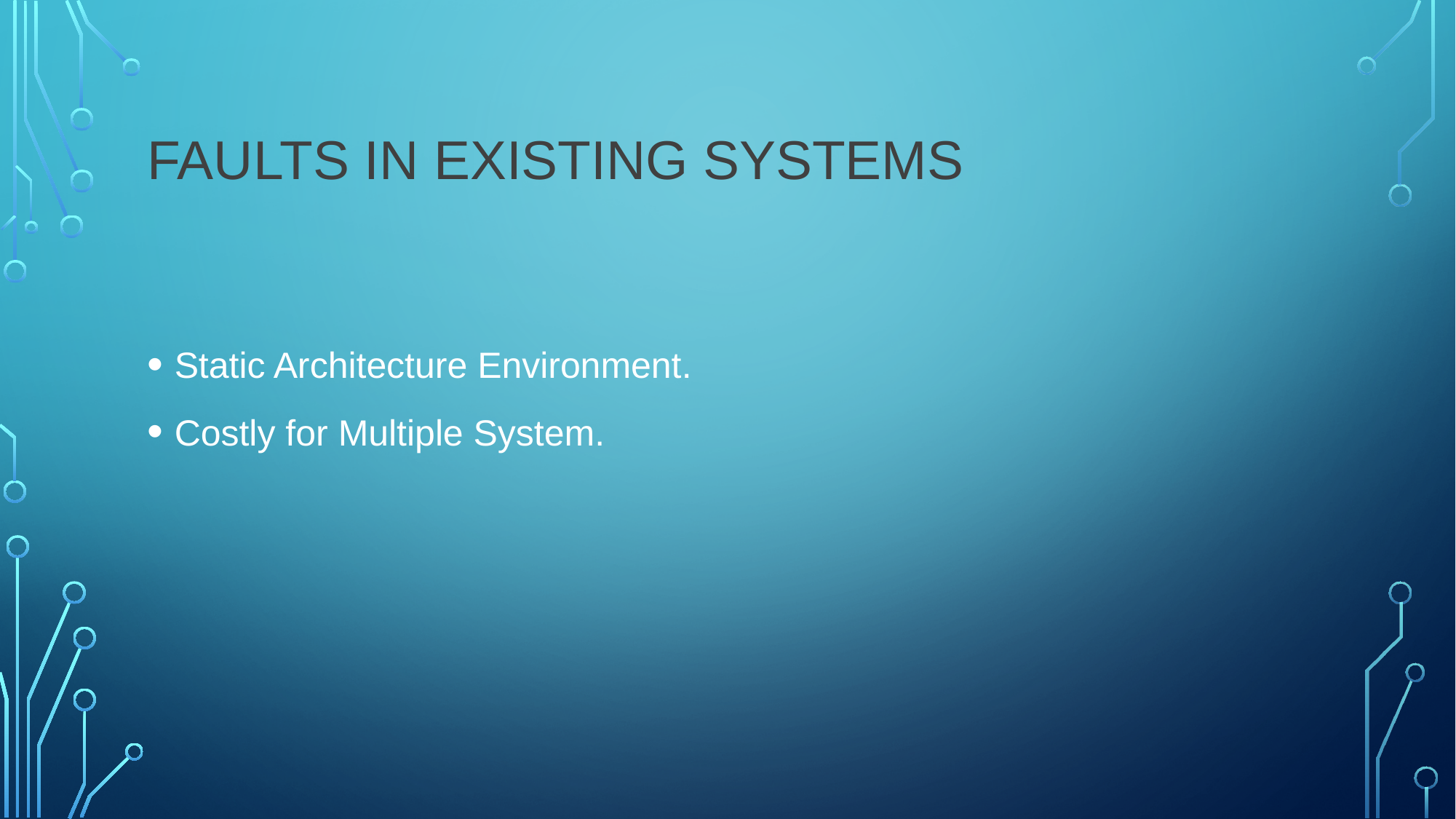

# Faults in existing systems

Static Architecture Environment.
Costly for Multiple System.